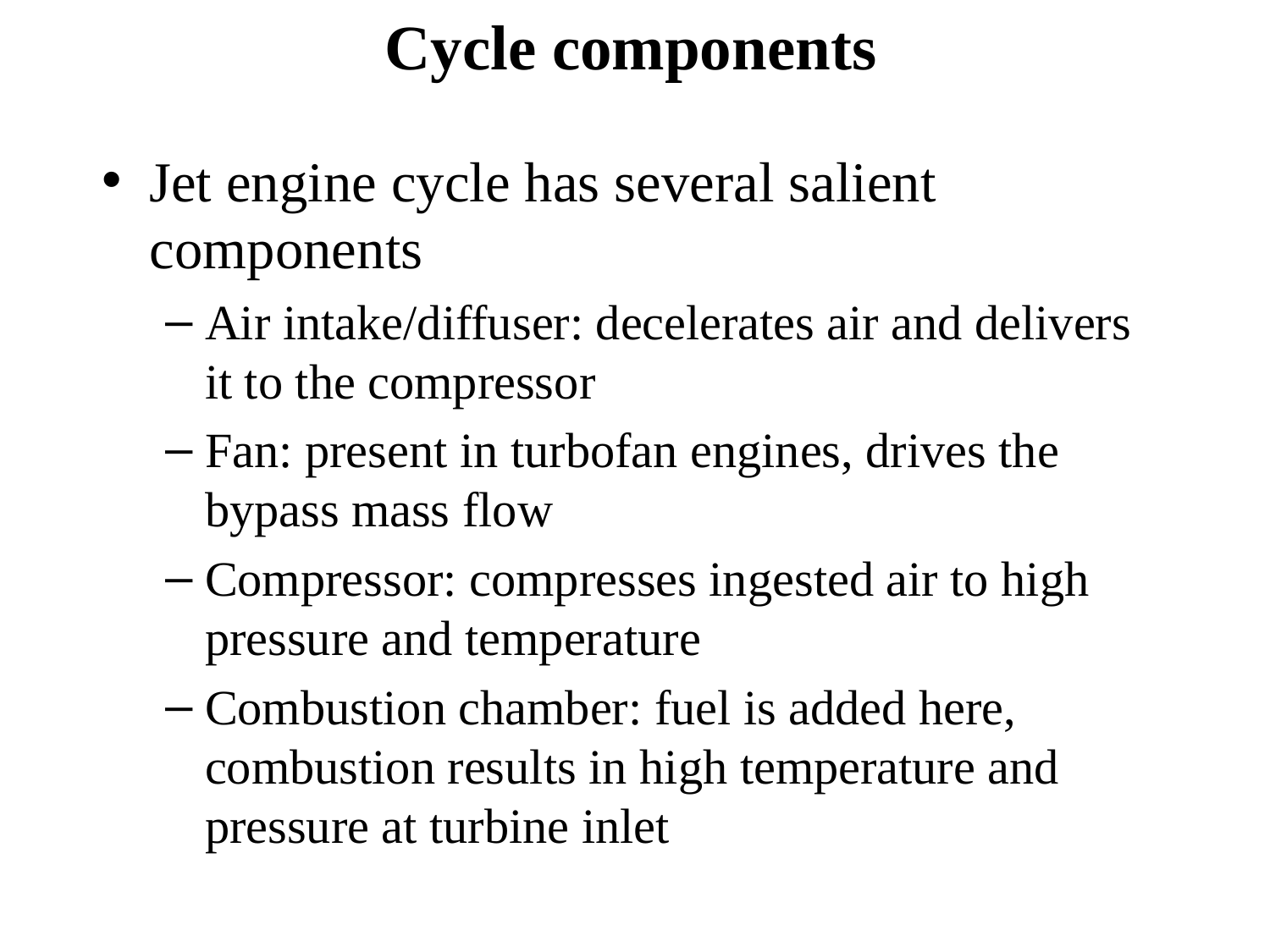

Cycle components
Jet engine cycle has several salient components
Air intake/diffuser: decelerates air and delivers it to the compressor
Fan: present in turbofan engines, drives the bypass mass flow
Compressor: compresses ingested air to high pressure and temperature
Combustion chamber: fuel is added here, combustion results in high temperature and pressure at turbine inlet